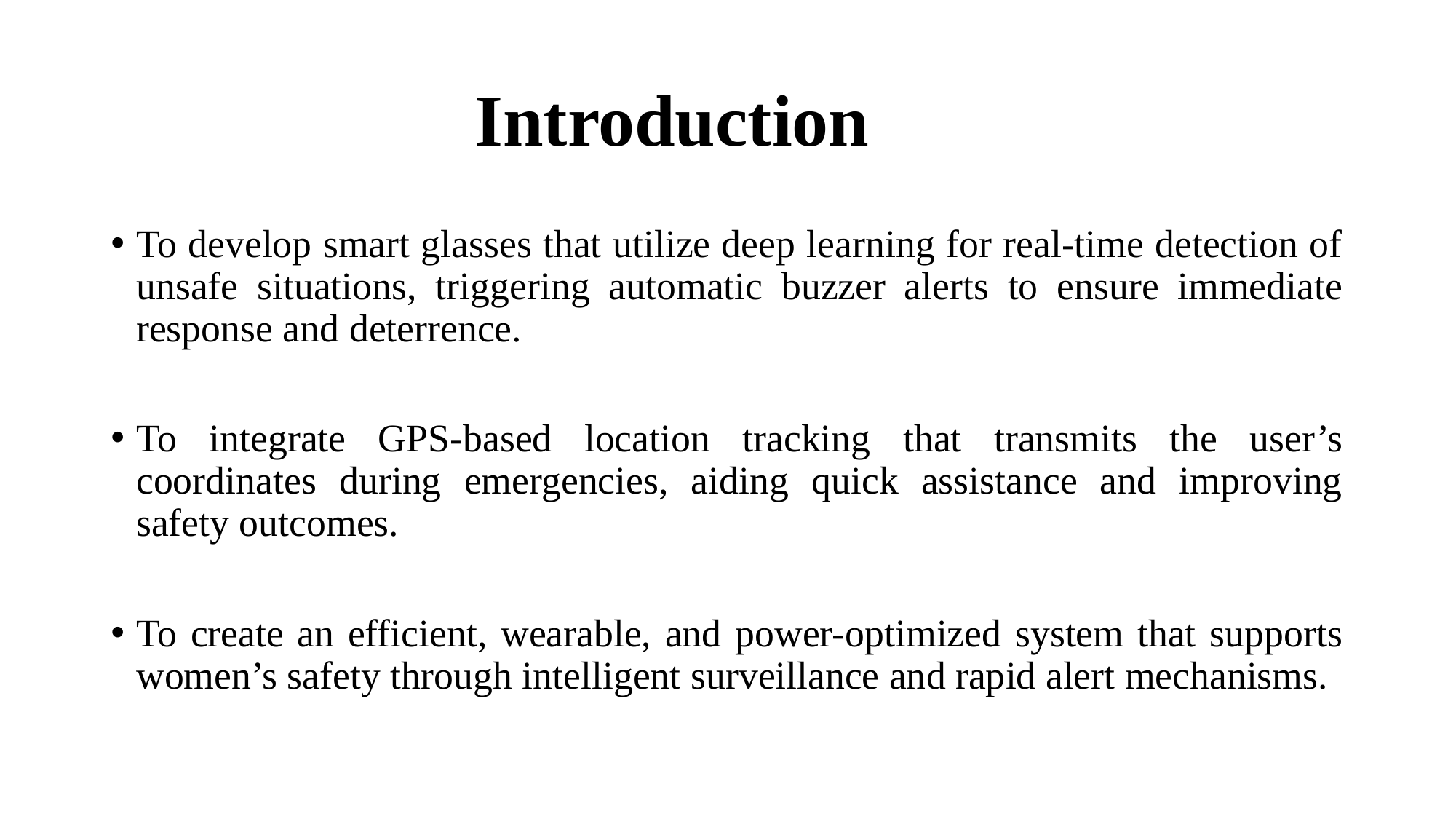

# Introduction
To develop smart glasses that utilize deep learning for real-time detection of unsafe situations, triggering automatic buzzer alerts to ensure immediate response and deterrence.

To integrate GPS-based location tracking that transmits the user’s coordinates during emergencies, aiding quick assistance and improving safety outcomes.

To create an efficient, wearable, and power-optimized system that supports women’s safety through intelligent surveillance and rapid alert mechanisms.